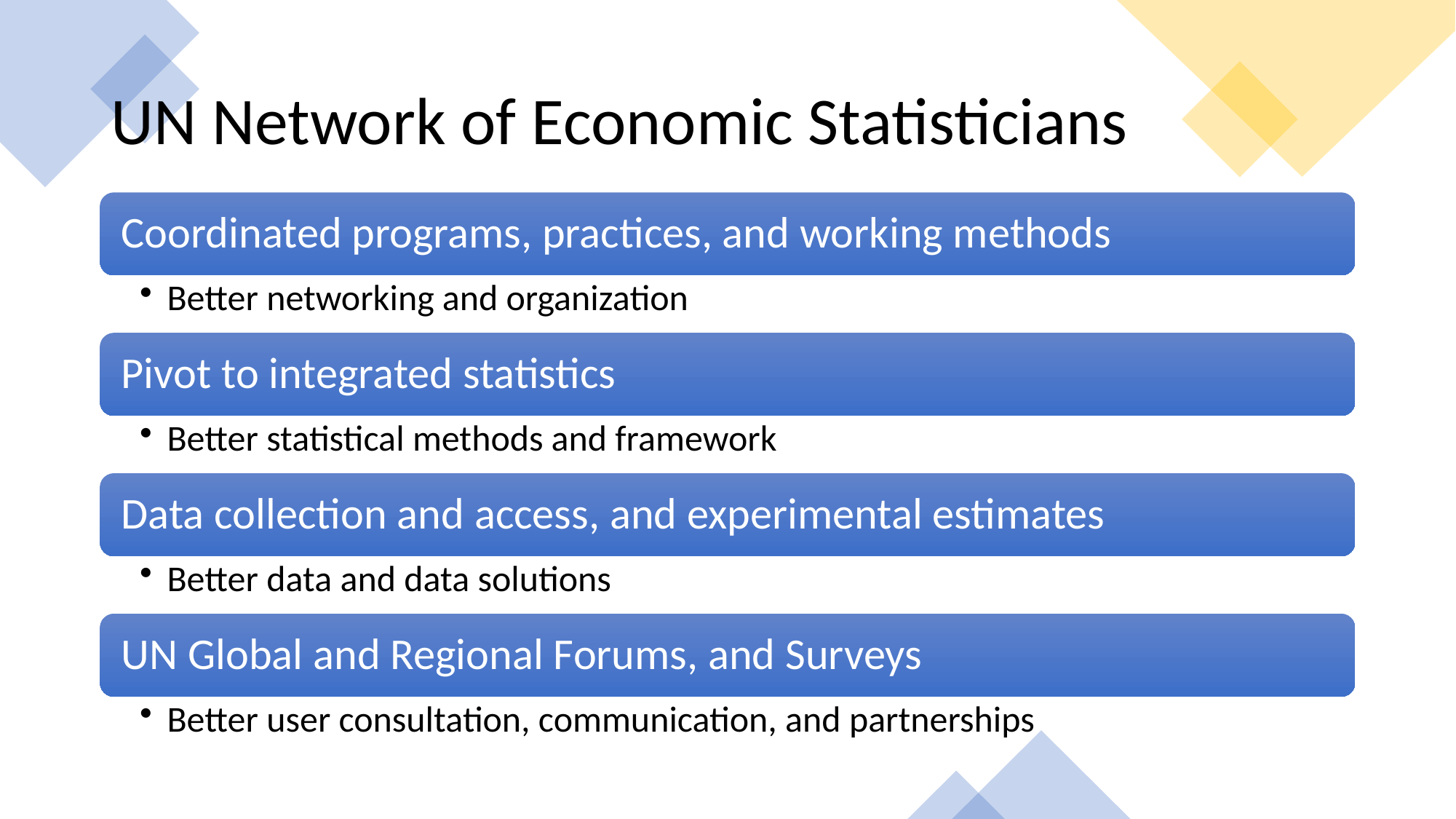

# UN Network of Economic Statisticians

Coordinated programs, practices, and working methods
Better networking and organization
Pivot to integrated statistics
Better statistical methods and framework
Data collection and access, and experimental estimates
Better data and data solutions
UN Global and Regional Forums, and Surveys
Better user consultation, communication, and partnerships